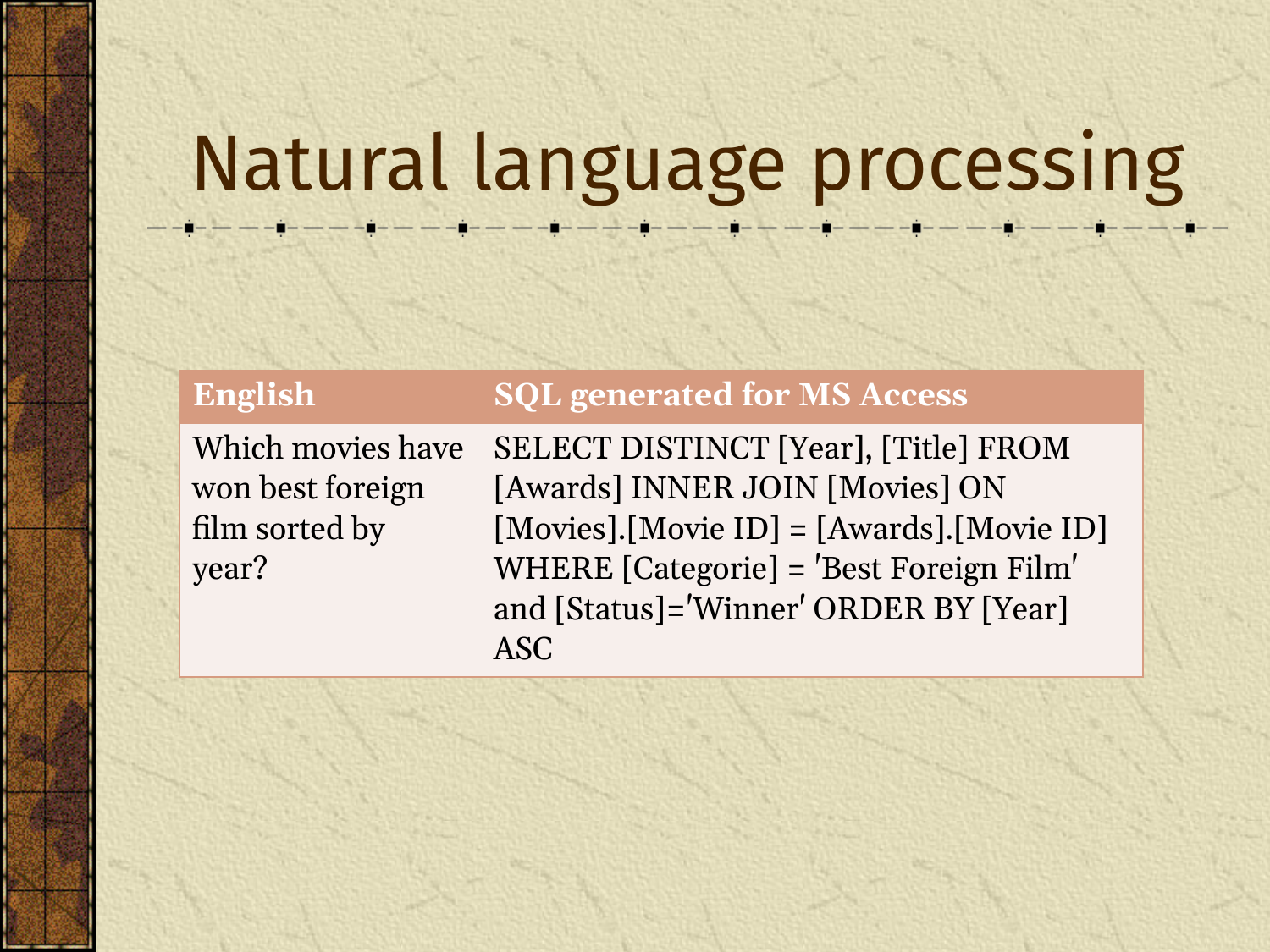

# Natural language processing
| English | SQL generated for MS Access |
| --- | --- |
| Which movies have won best foreign film sorted by year? | SELECT DISTINCT [Year], [Title] FROM [Awards] INNER JOIN [Movies] ON [Movies].[Movie ID] = [Awards].[Movie ID] WHERE [Categorie] = 'Best Foreign Film' and [Status]='Winner' ORDER BY [Year] ASC |